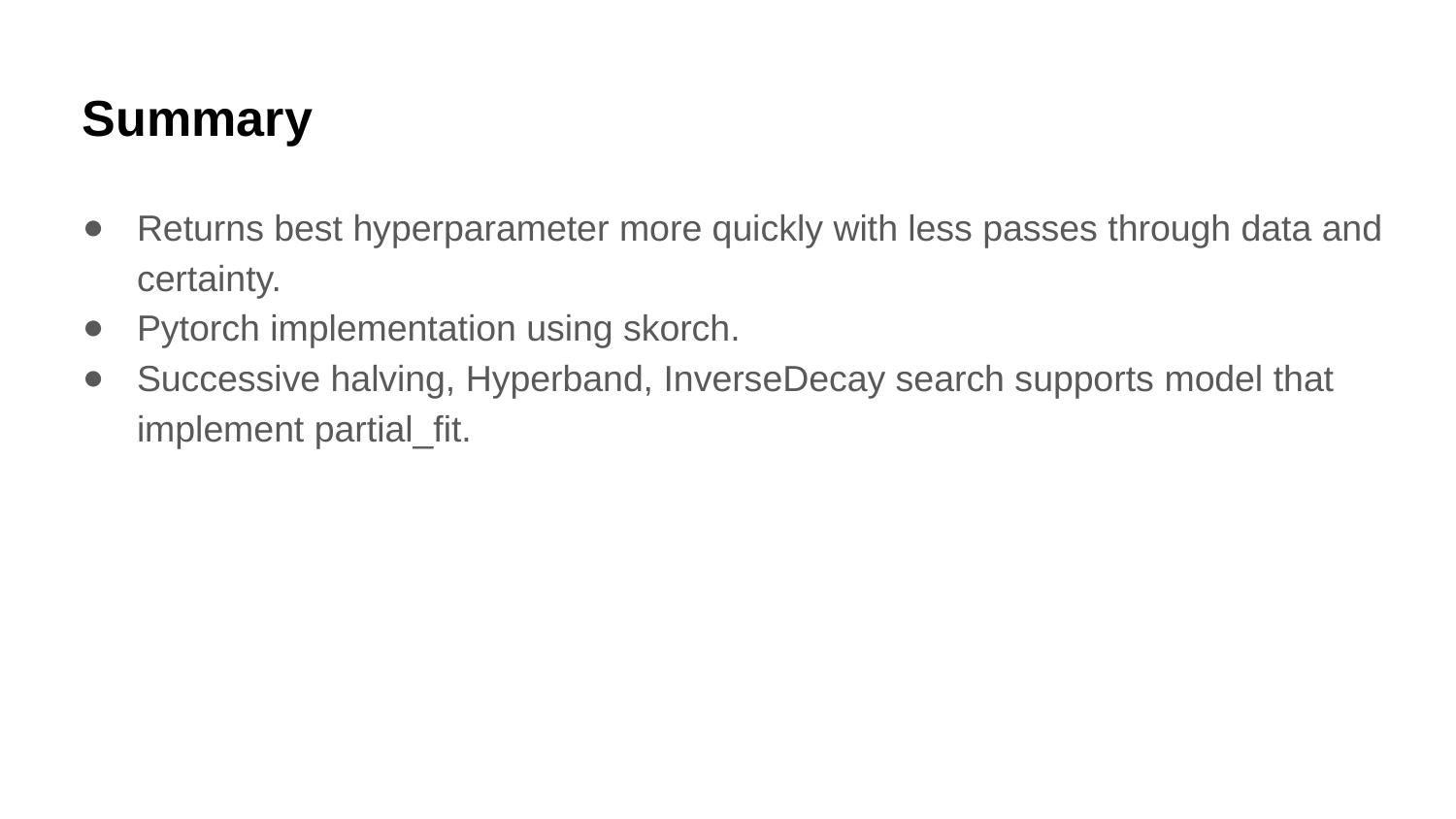

# Summary
Returns best hyperparameter more quickly with less passes through data and certainty.
Pytorch implementation using skorch.
Successive halving, Hyperband, InverseDecay search supports model that implement partial_fit.